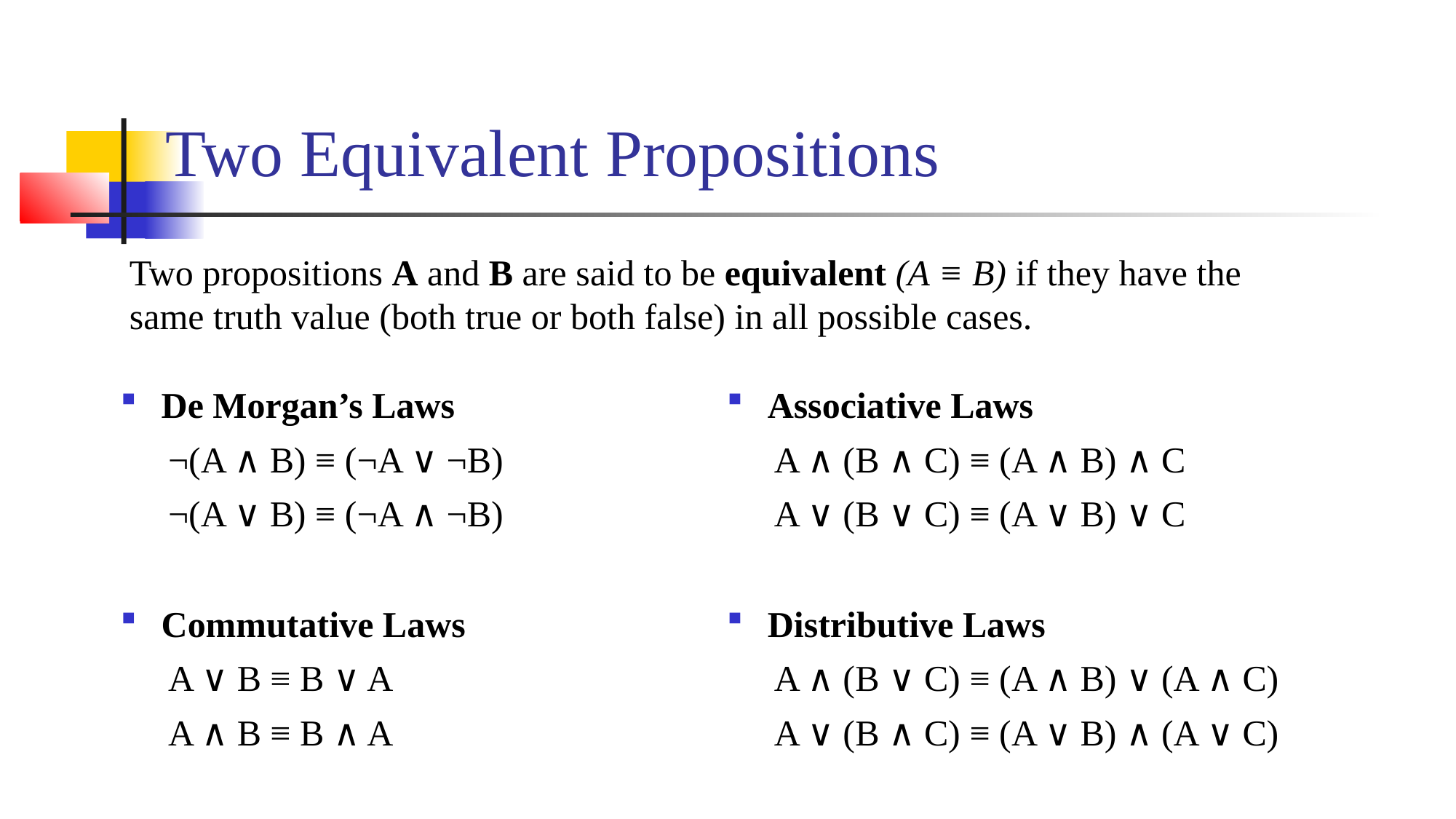

# Two Equivalent Propositions
Two propositions A and B are said to be equivalent (A ≡ B) if they have the same truth value (both true or both false) in all possible cases.

De Morgan’s Laws
¬(A ∧ B) ≡ (¬A ∨ ¬B)
¬(A ∨ B) ≡ (¬A ∧ ¬B)

Commutative Laws
A ∨ B ≡ B ∨ A
A ∧ B ≡ B ∧ A

Associative Laws
A ∧ (B ∧ C) ≡ (A ∧ B) ∧ C
A ∨ (B ∨ C) ≡ (A ∨ B) ∨ C

Distributive Laws
A ∧ (B ∨ C) ≡ (A ∧ B) ∨ (A ∧ C)
A ∨ (B ∧ C) ≡ (A ∨ B) ∧ (A ∨ C)